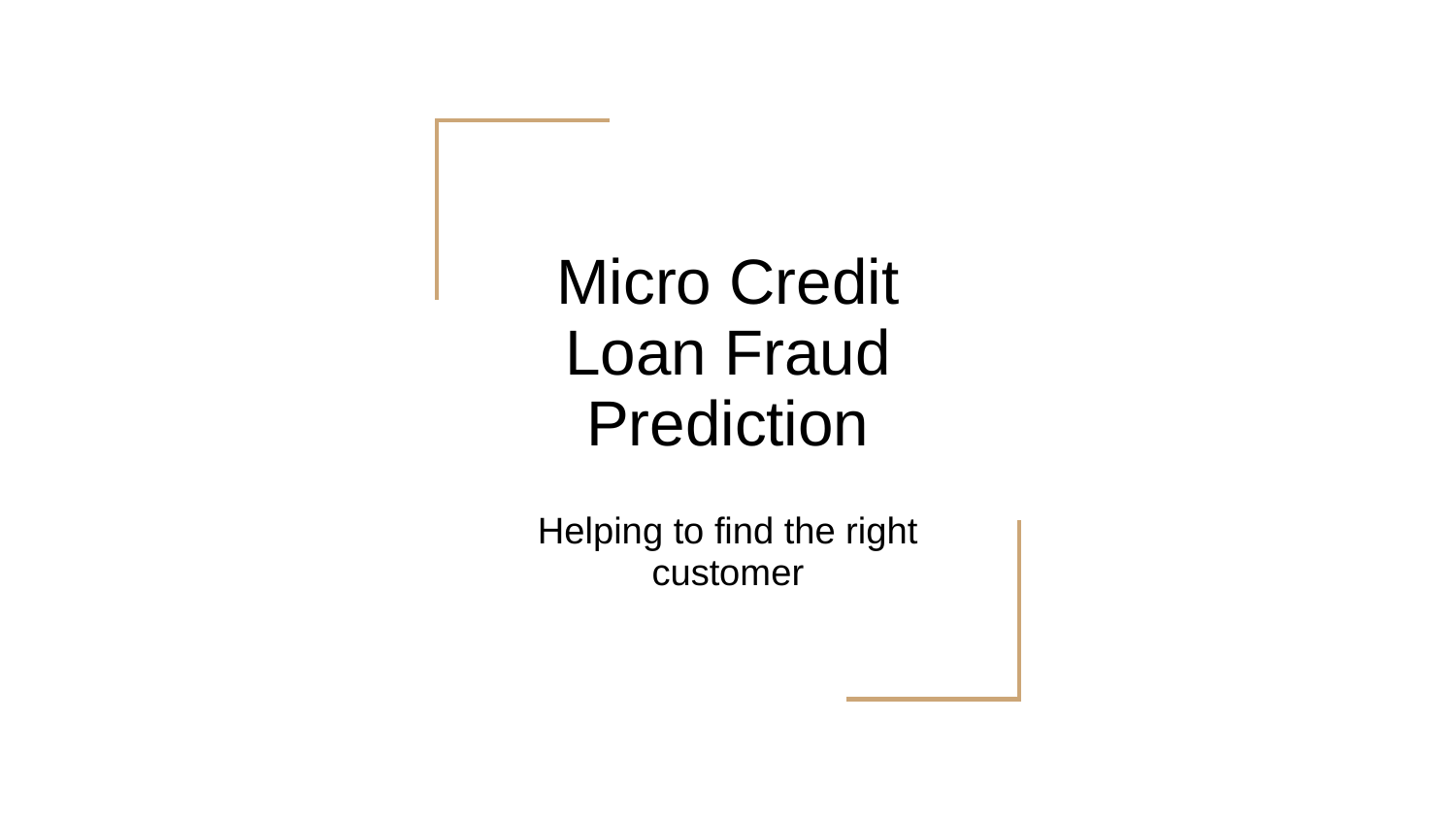

# Micro Credit Loan Fraud Prediction
Helping to find the right customer